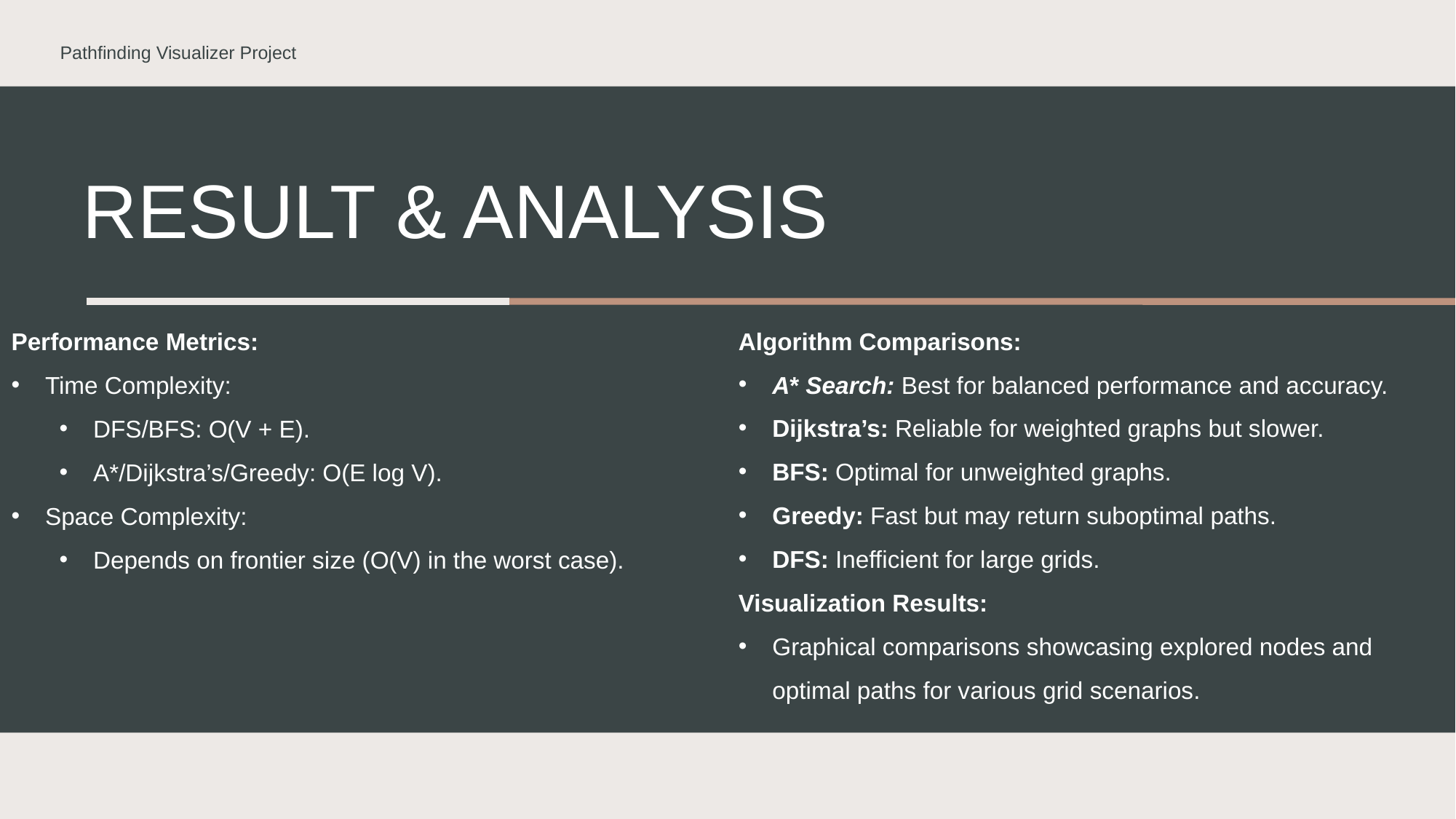

Pathfinding Visualizer Project
9
# RESult & analysis
Algorithm Comparisons:
A* Search: Best for balanced performance and accuracy.
Dijkstra’s: Reliable for weighted graphs but slower.
BFS: Optimal for unweighted graphs.
Greedy: Fast but may return suboptimal paths.
DFS: Inefficient for large grids.
Visualization Results:
Graphical comparisons showcasing explored nodes and optimal paths for various grid scenarios.

Performance Metrics:
Time Complexity:
DFS/BFS: O(V + E).
A*/Dijkstra’s/Greedy: O(E log V).
Space Complexity:
Depends on frontier size (O(V) in the worst case).